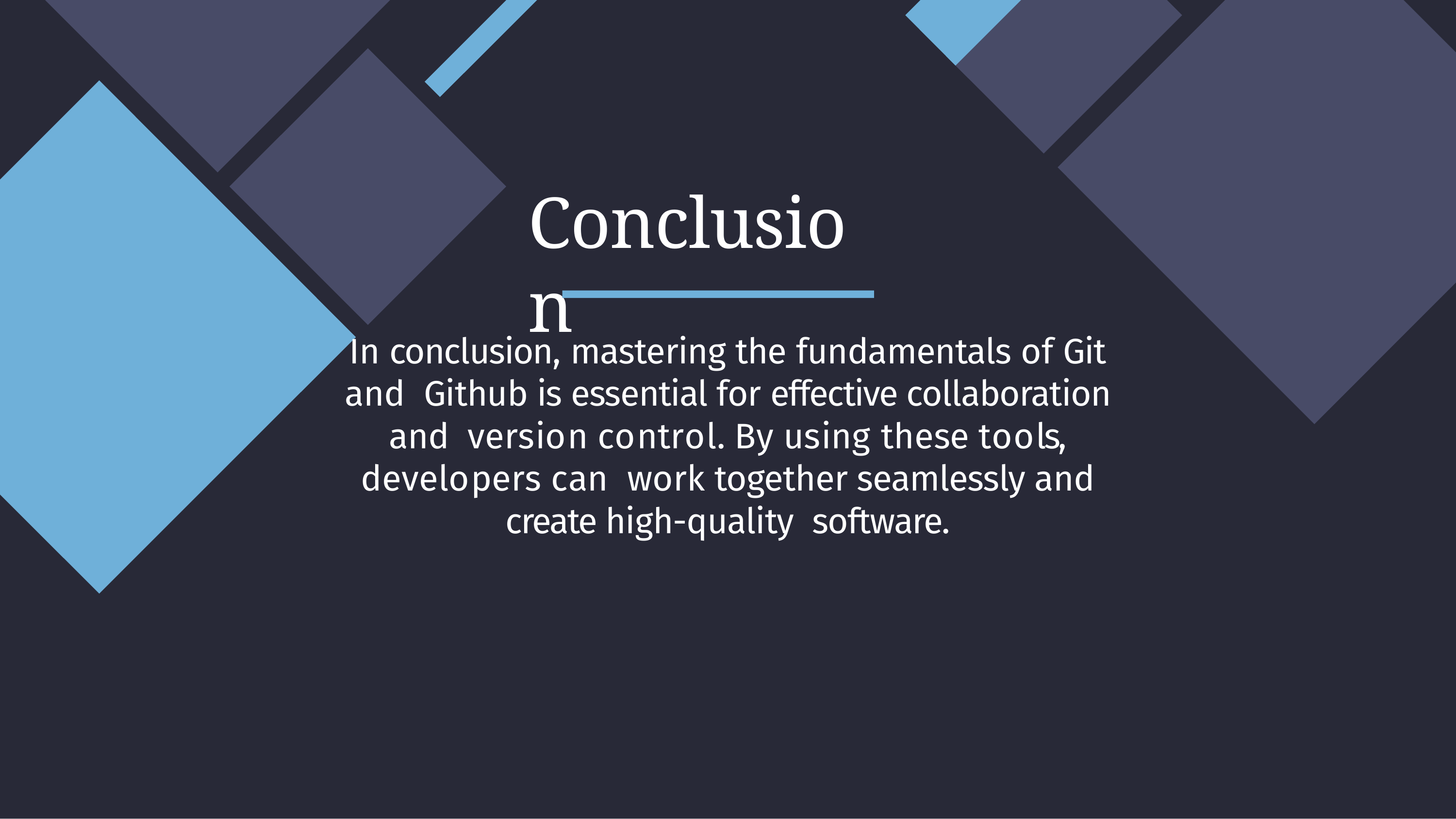

# Conclusion

In conclusion, mastering the fundamentals of Git and  Github is essential for effective collaboration and  version control. By using these tools, developers can  work together seamlessly and create high-quality  software.